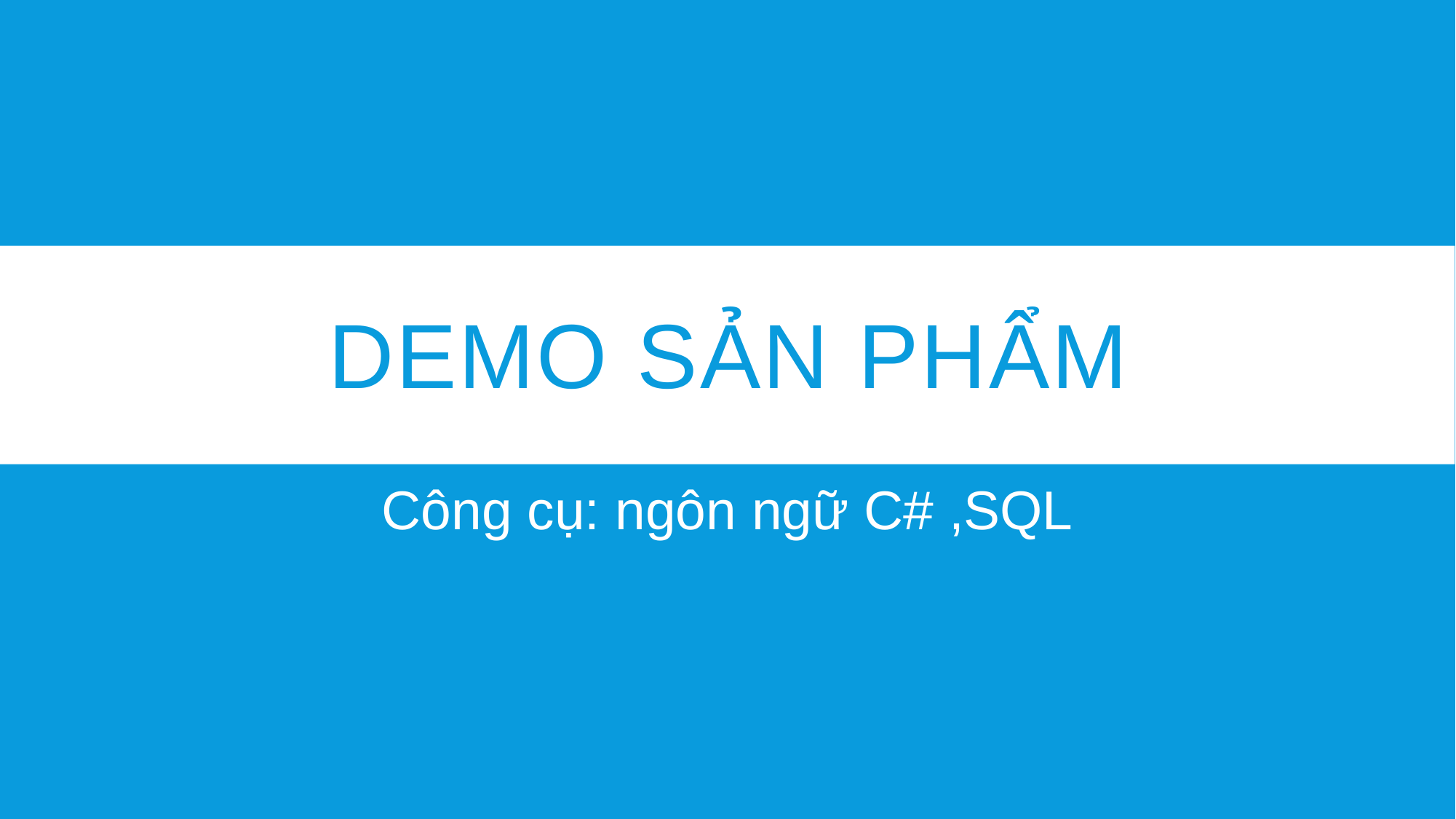

# DEMO SẢN PHẨM
Công cụ: ngôn ngữ C# ,SQL